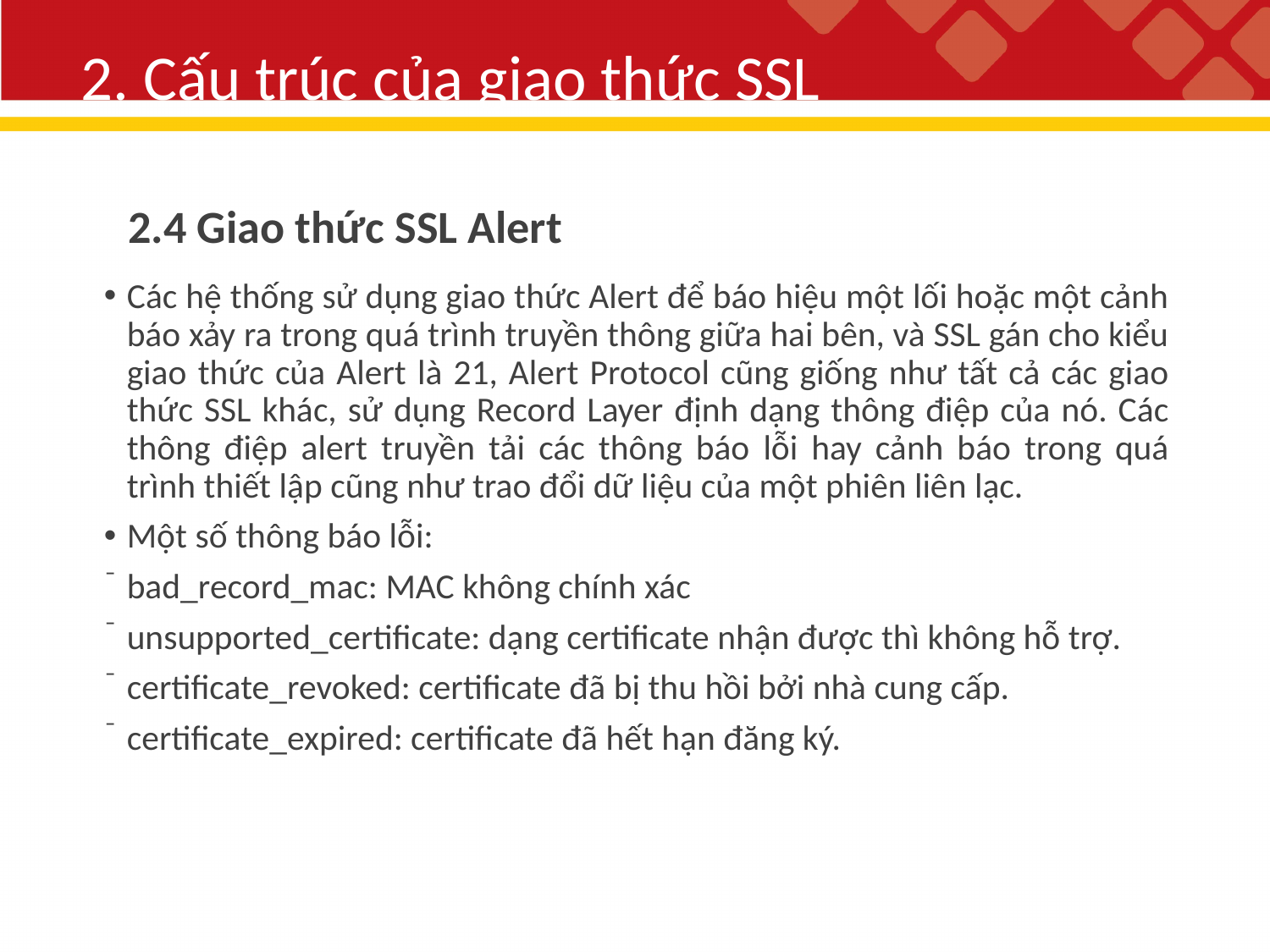

# 2. Cấu trúc của giao thức SSL
2.4 Giao thức SSL Alert

Các hệ thống sử dụng giao thức Alert để báo hiệu một lối hoặc một cảnh báo xảy ra trong quá trình truyền thông giữa hai bên, và SSL gán cho kiểu giao thức của Alert là 21, Alert Protocol cũng giống như tất cả các giao thức SSL khác, sử dụng Record Layer định dạng thông điệp của nó. Các thông điệp alert truyền tải các thông báo lỗi hay cảnh báo trong quá trình thiết lập cũng như trao đổi dữ liệu của một phiên liên lạc.
Một số thông báo lỗi:
bad_record_mac: MAC không chính xác
unsupported_certificate: dạng certificate nhận được thì không hỗ trợ.
certificate_revoked: certificate đã bị thu hồi bởi nhà cung cấp.
certificate_expired: certificate đã hết hạn đăng ký.